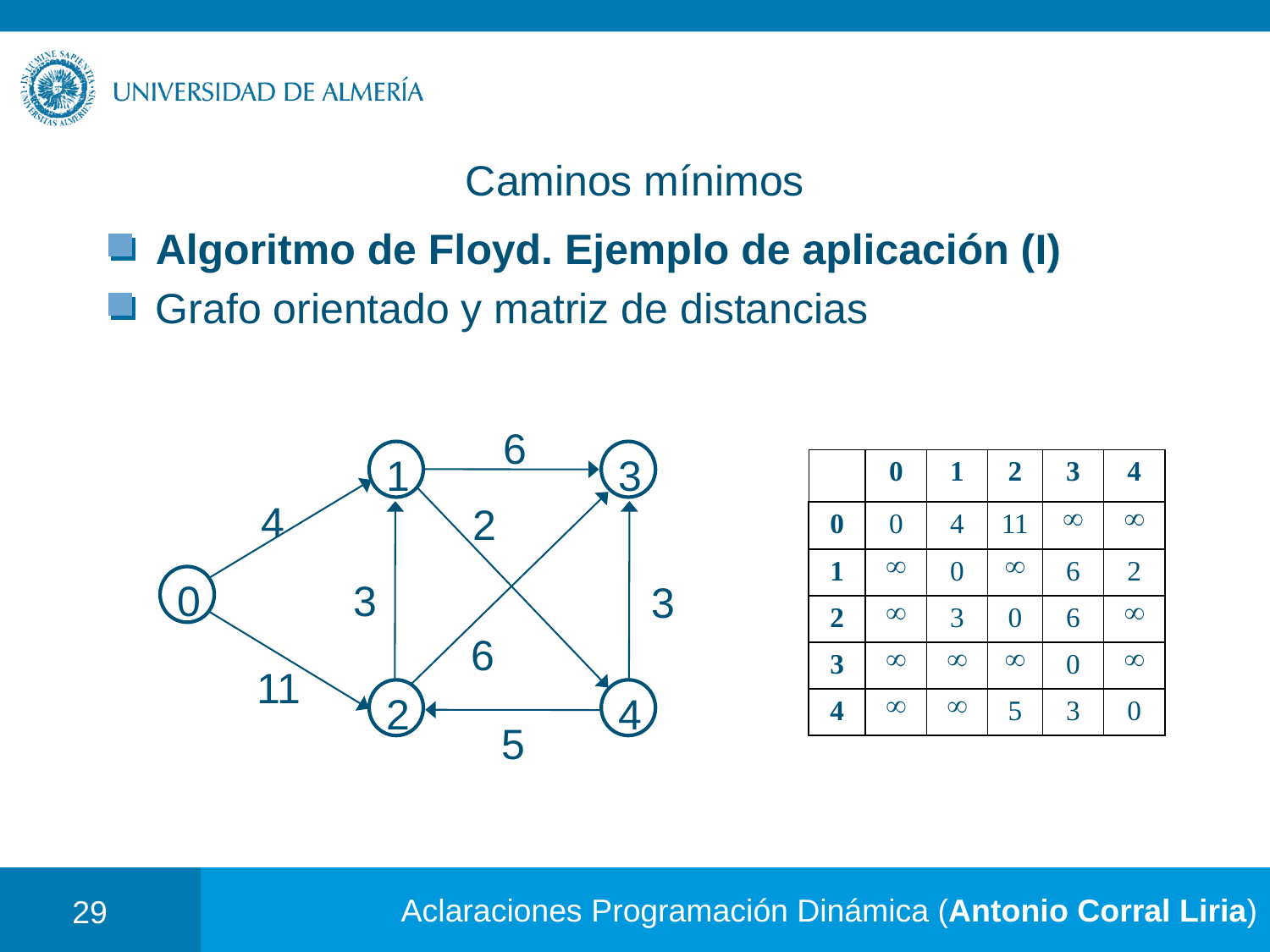

# Caminos mínimos
Algoritmo de Floyd. Ejemplo de aplicación (I)
Grafo orientado y matriz de distancias
6

1

3

4
2

0
3
3

6
11

2

4

5
|  | 0 | 1 | 2 | 3 | 4 |
| --- | --- | --- | --- | --- | --- |
| 0 | 0 | 4 | 11 | ∞ | ∞ |
| 1 | ∞ | 0 | ∞ | 6 | 2 |
| 2 | ∞ | 3 | 0 | 6 | ∞ |
| 3 | ∞ | ∞ | ∞ | 0 | ∞ |
| 4 | ∞ | ∞ | 5 | 3 | 0 |
29